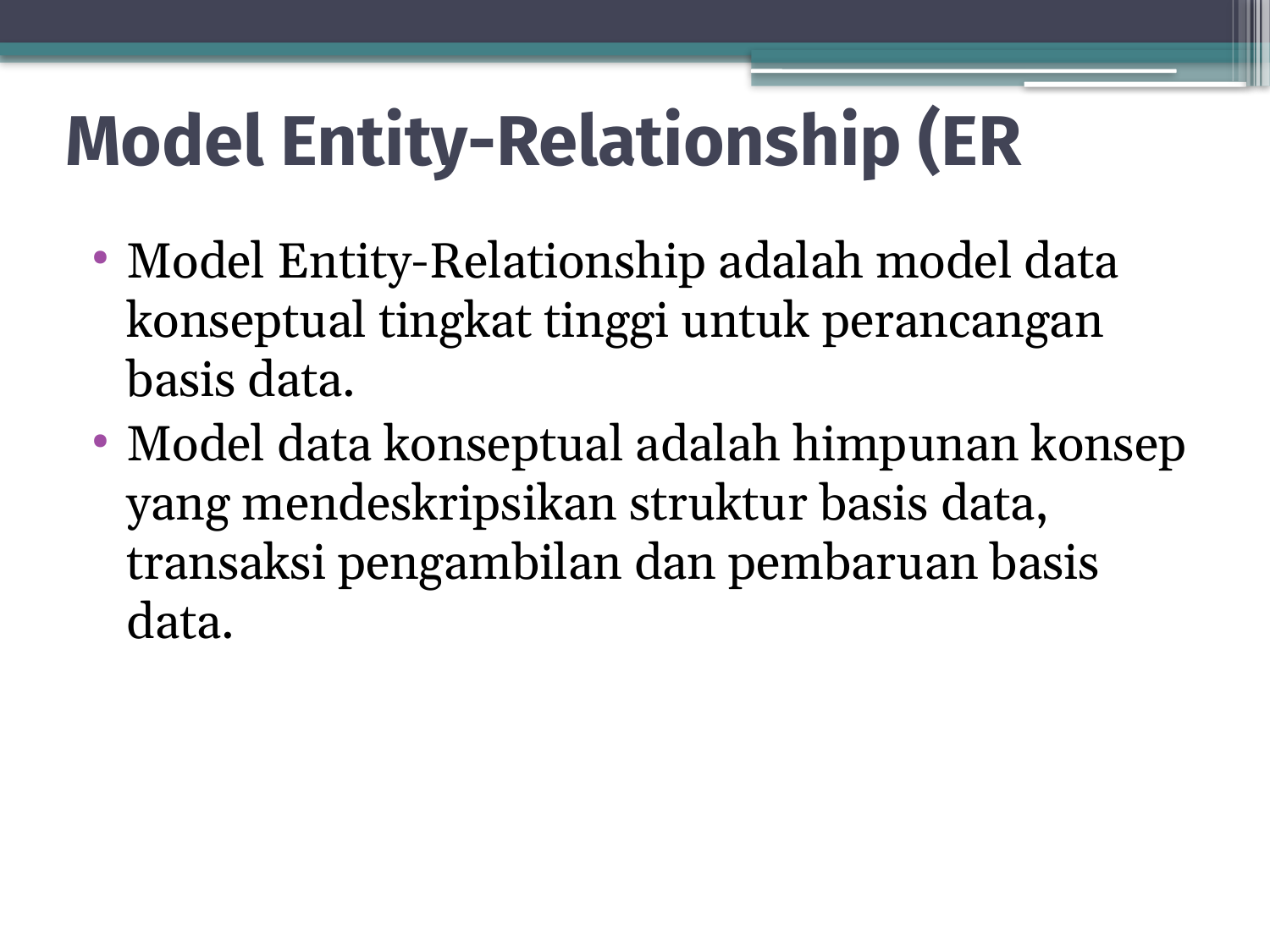

# Model Entity-Relationship (ER
Model Entity-Relationship adalah model data konseptual tingkat tinggi untuk perancangan basis data.
Model data konseptual adalah himpunan konsep yang mendeskripsikan struktur basis data, transaksi pengambilan dan pembaruan basis data.